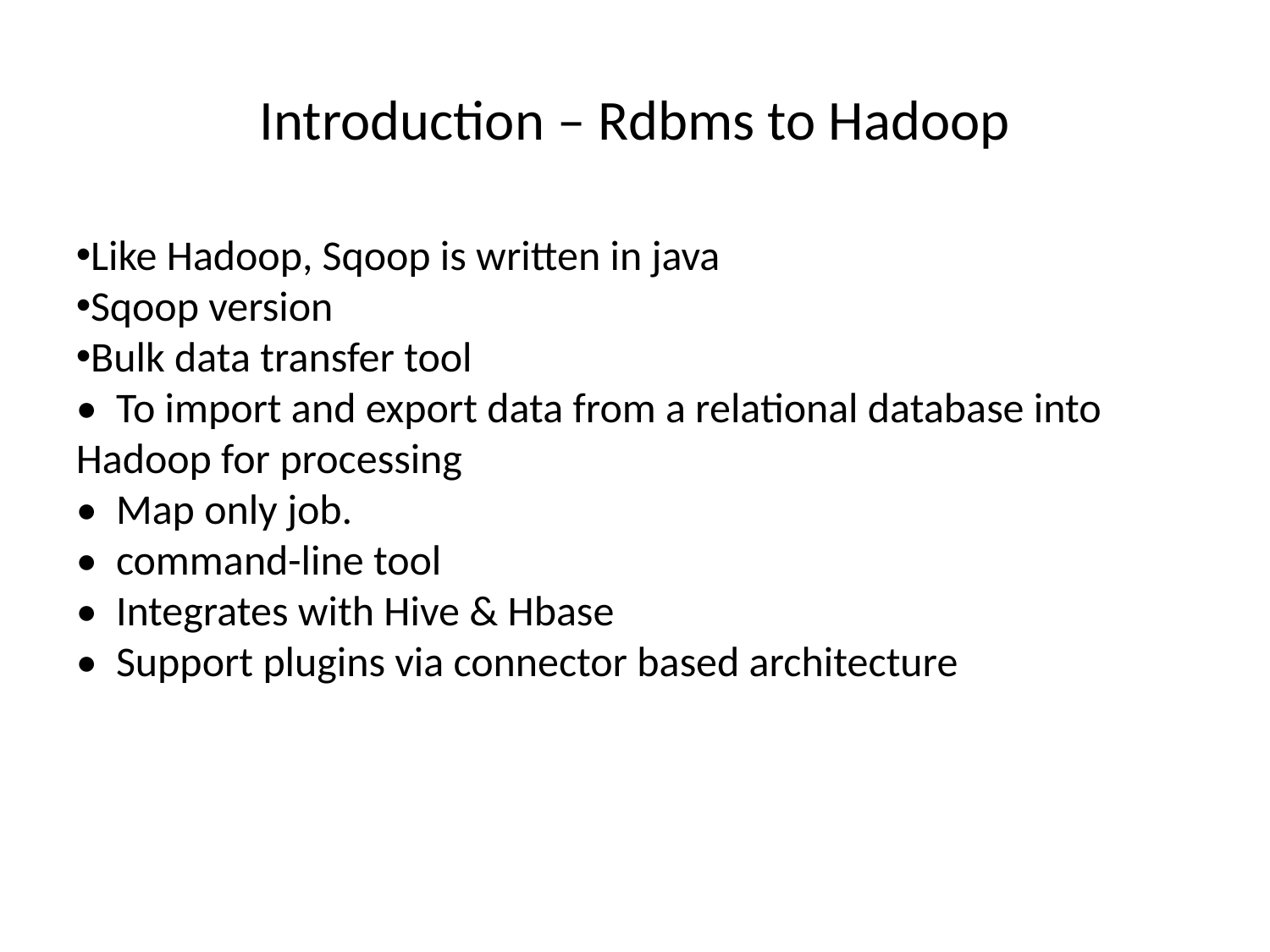

Introduction – Rdbms to Hadoop
Like Hadoop, Sqoop is written in java
Sqoop version
Bulk data transfer tool
•  To import and export data from a relational database into Hadoop for processing
•  Map only job.
•  command-line tool
•  Integrates with Hive & Hbase
•  Support plugins via connector based architecture